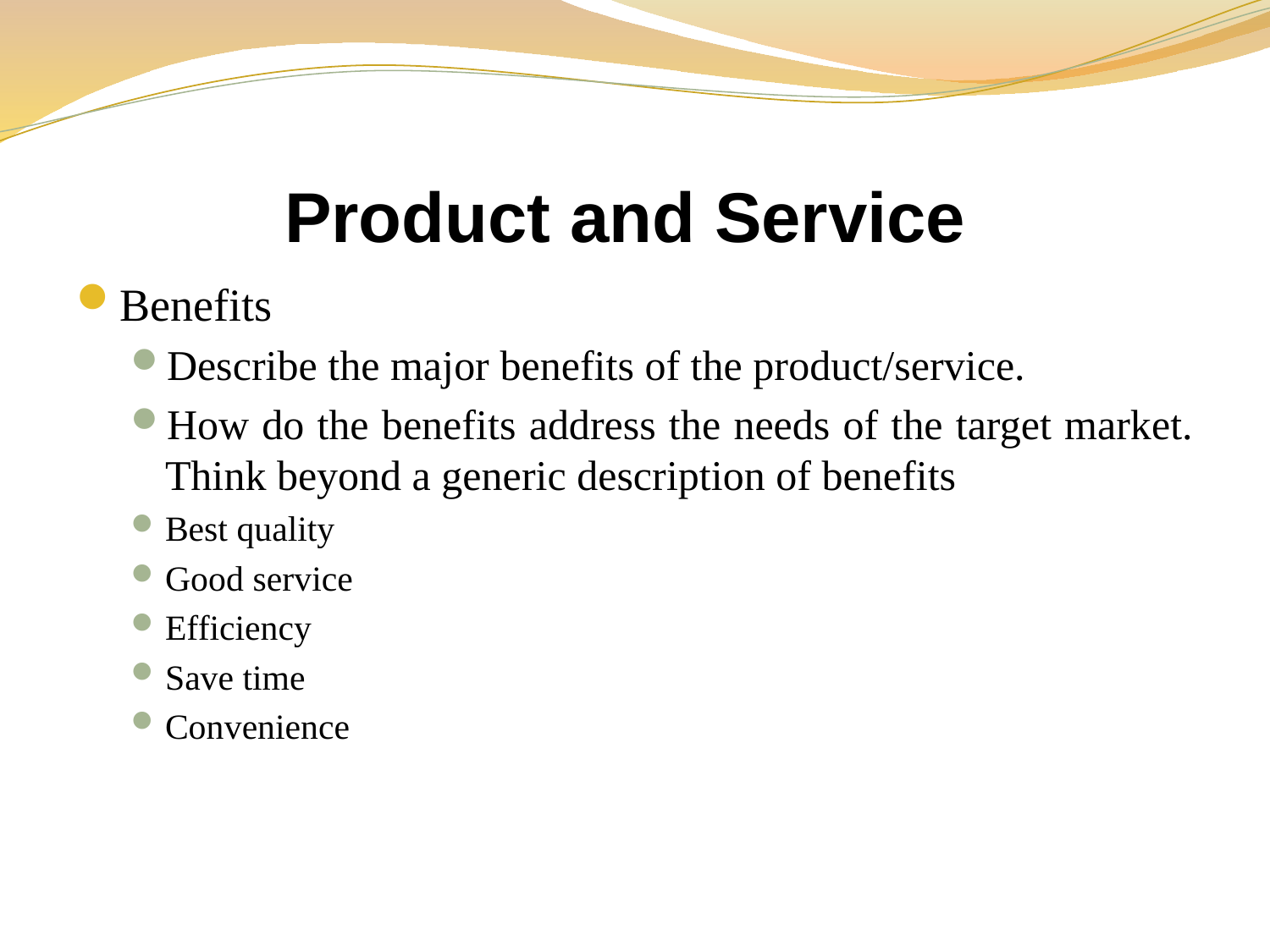

# Product and Service
Benefits
Describe the major benefits of the product/service.
How do the benefits address the needs of the target market. Think beyond a generic description of benefits
Best quality
Good service
Efficiency
Save time
Convenience